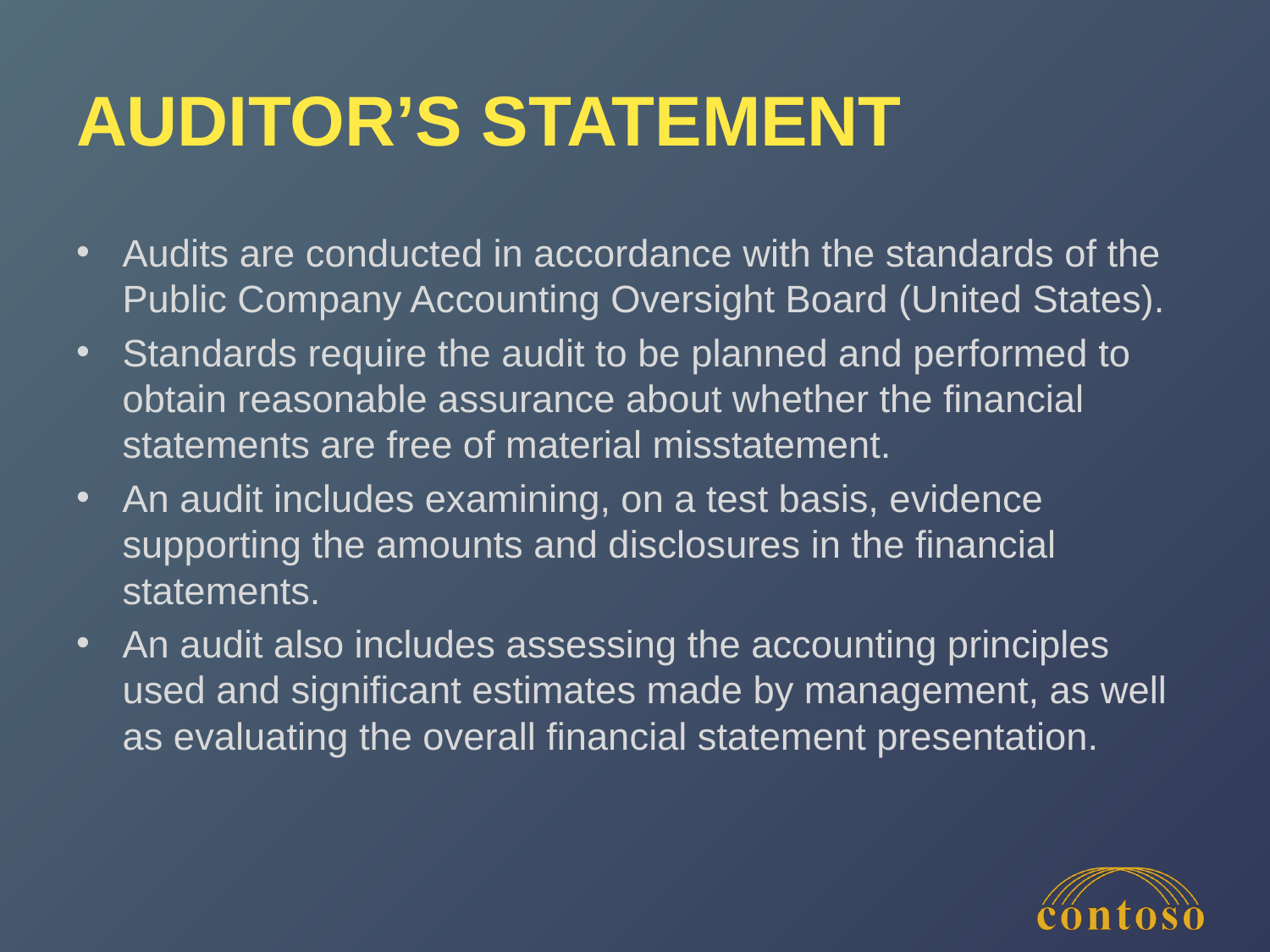

# Auditor’s Statement
Audits are conducted in accordance with the standards of the Public Company Accounting Oversight Board (United States).
Standards require the audit to be planned and performed to obtain reasonable assurance about whether the financial statements are free of material misstatement.
An audit includes examining, on a test basis, evidence supporting the amounts and disclosures in the financial statements.
An audit also includes assessing the accounting principles used and significant estimates made by management, as well as evaluating the overall financial statement presentation.